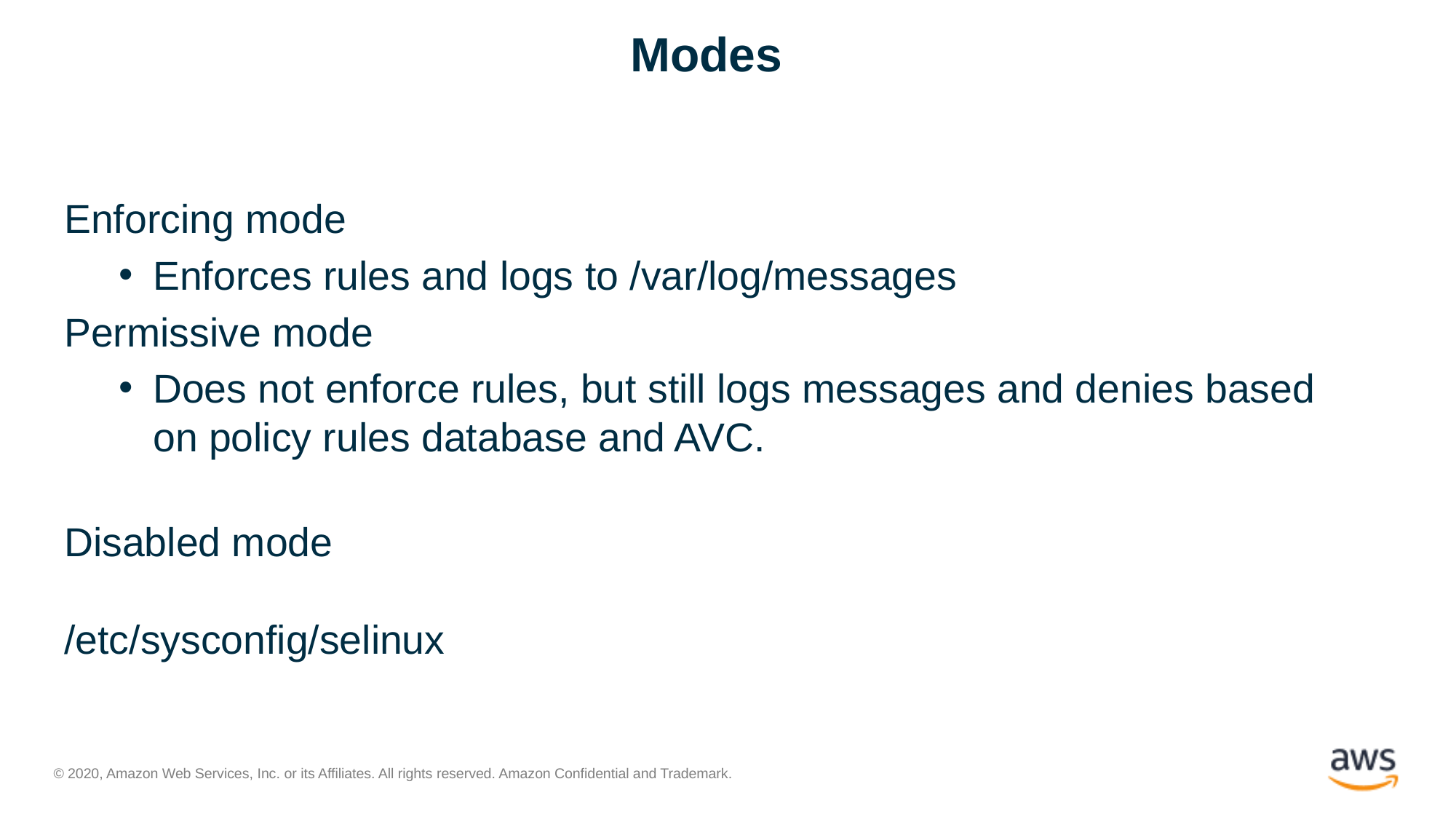

# Modes

Enforcing mode
Enforces rules and logs to /var/log/messages
Permissive mode
Does not enforce rules, but still logs messages and denies based on policy rules database and AVC.

Disabled mode

/etc/sysconfig/selinux